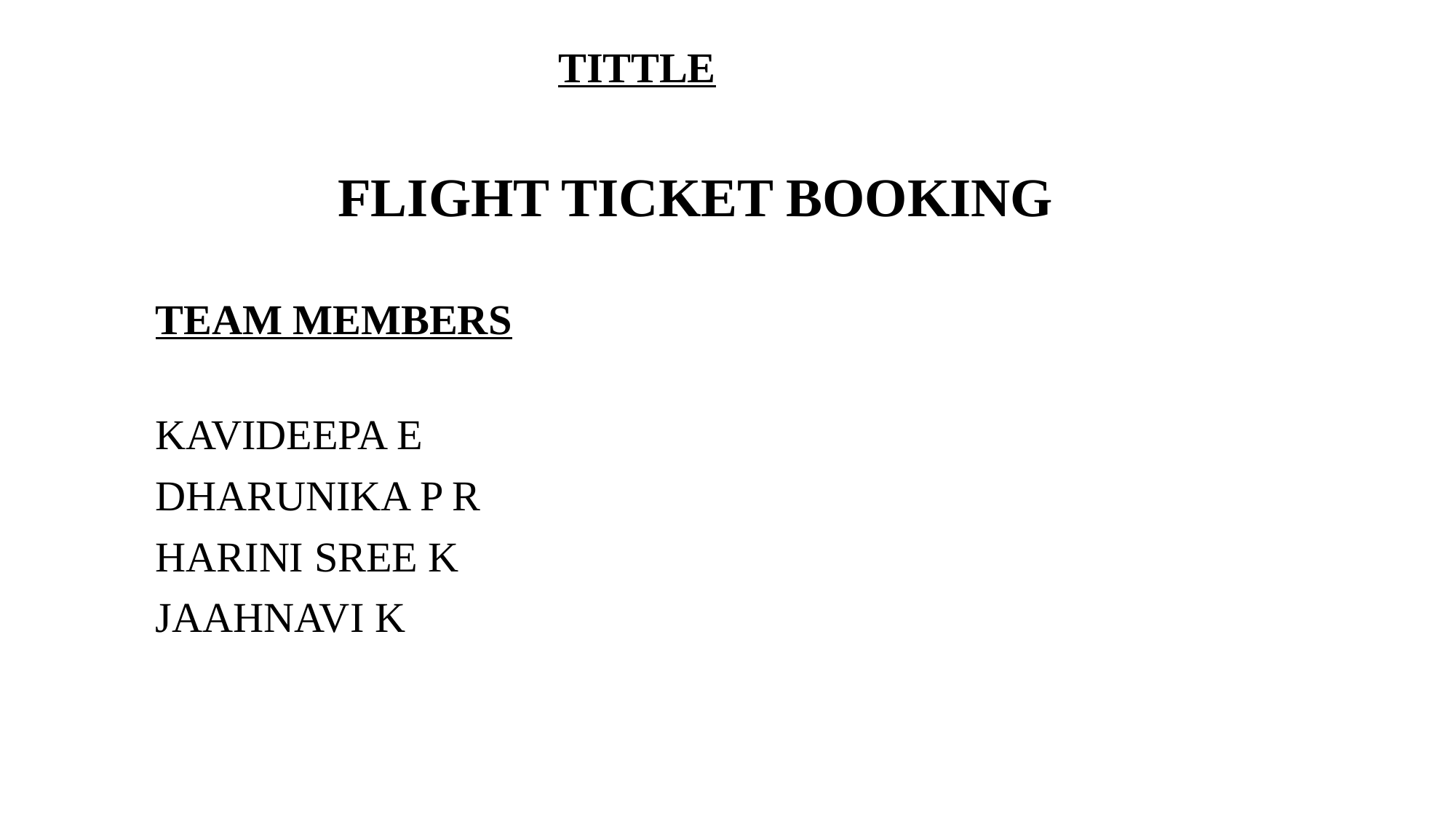

# TITTLE
FLIGHT TICKET BOOKING

TEAM MEMBERS

KAVIDEEPA E
DHARUNIKA P R
HARINI SREE K
JAAHNAVI K